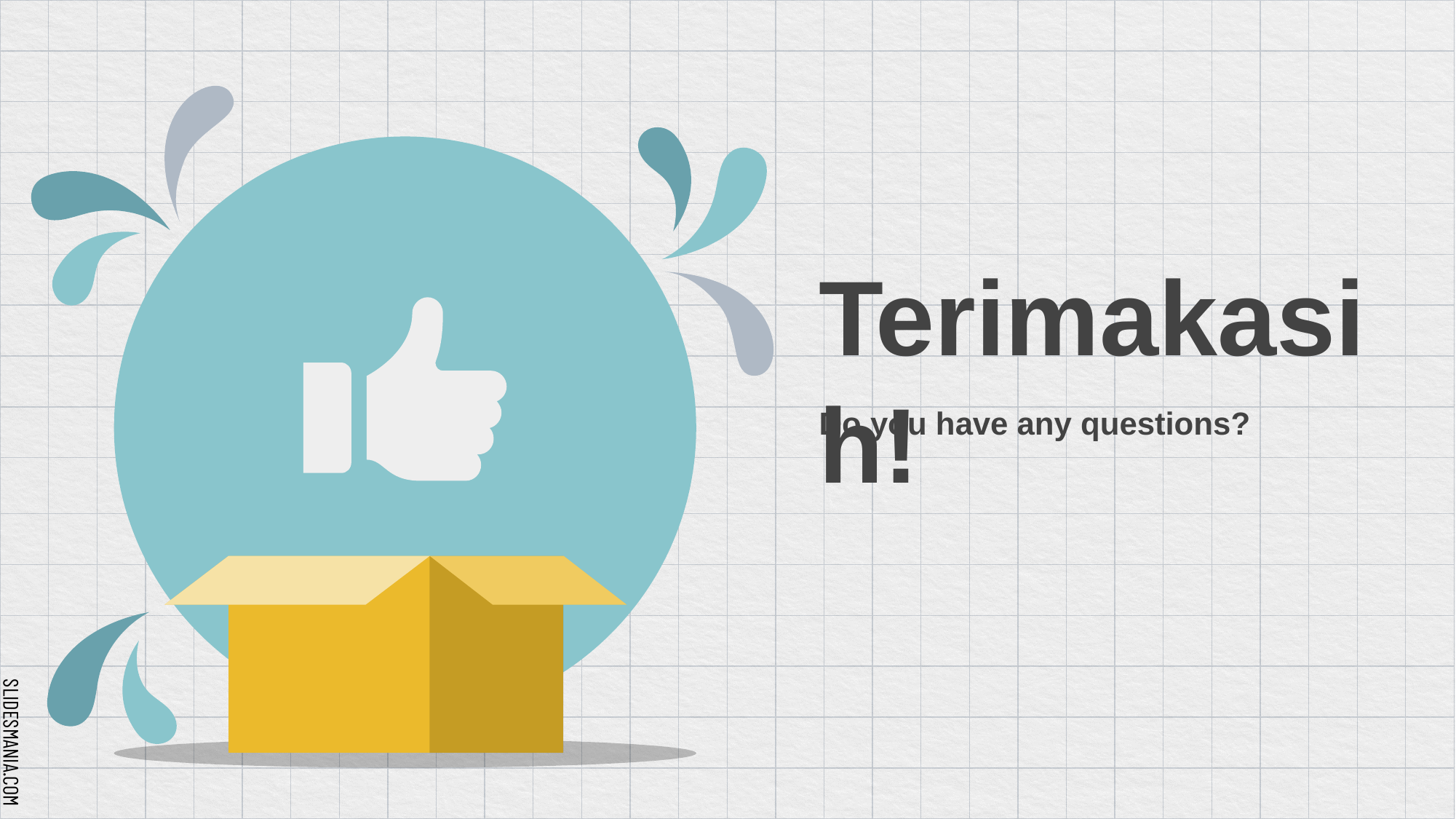

# Terimakasih!

Do you have any questions?